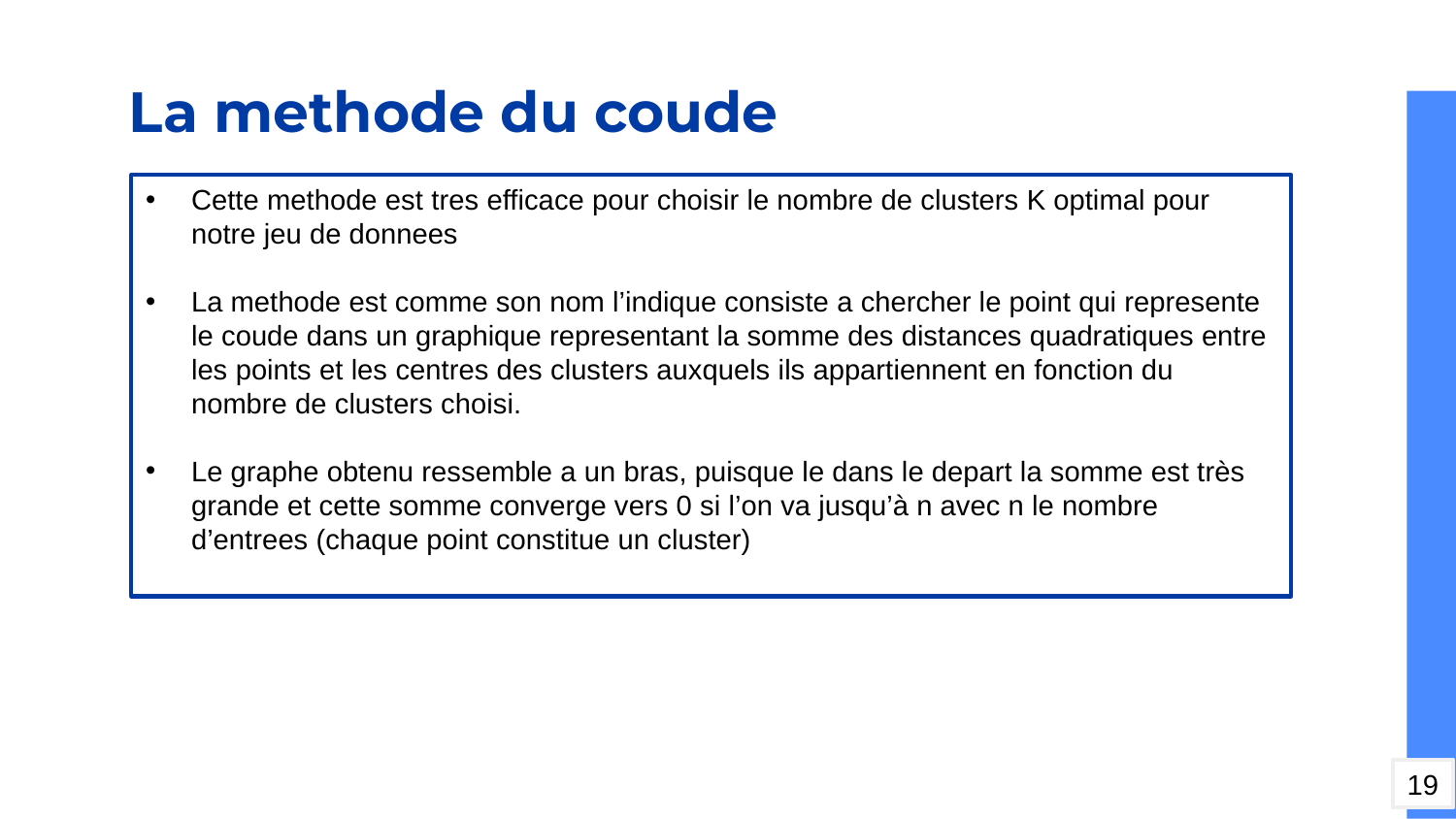

# La methode du coude
Cette methode est tres efficace pour choisir le nombre de clusters K optimal pour notre jeu de donnees

La methode est comme son nom l’indique consiste a chercher le point qui represente le coude dans un graphique representant la somme des distances quadratiques entre les points et les centres des clusters auxquels ils appartiennent en fonction du nombre de clusters choisi.

Le graphe obtenu ressemble a un bras, puisque le dans le depart la somme est très grande et cette somme converge vers 0 si l’on va jusqu’à n avec n le nombre d’entrees (chaque point constitue un cluster)

19